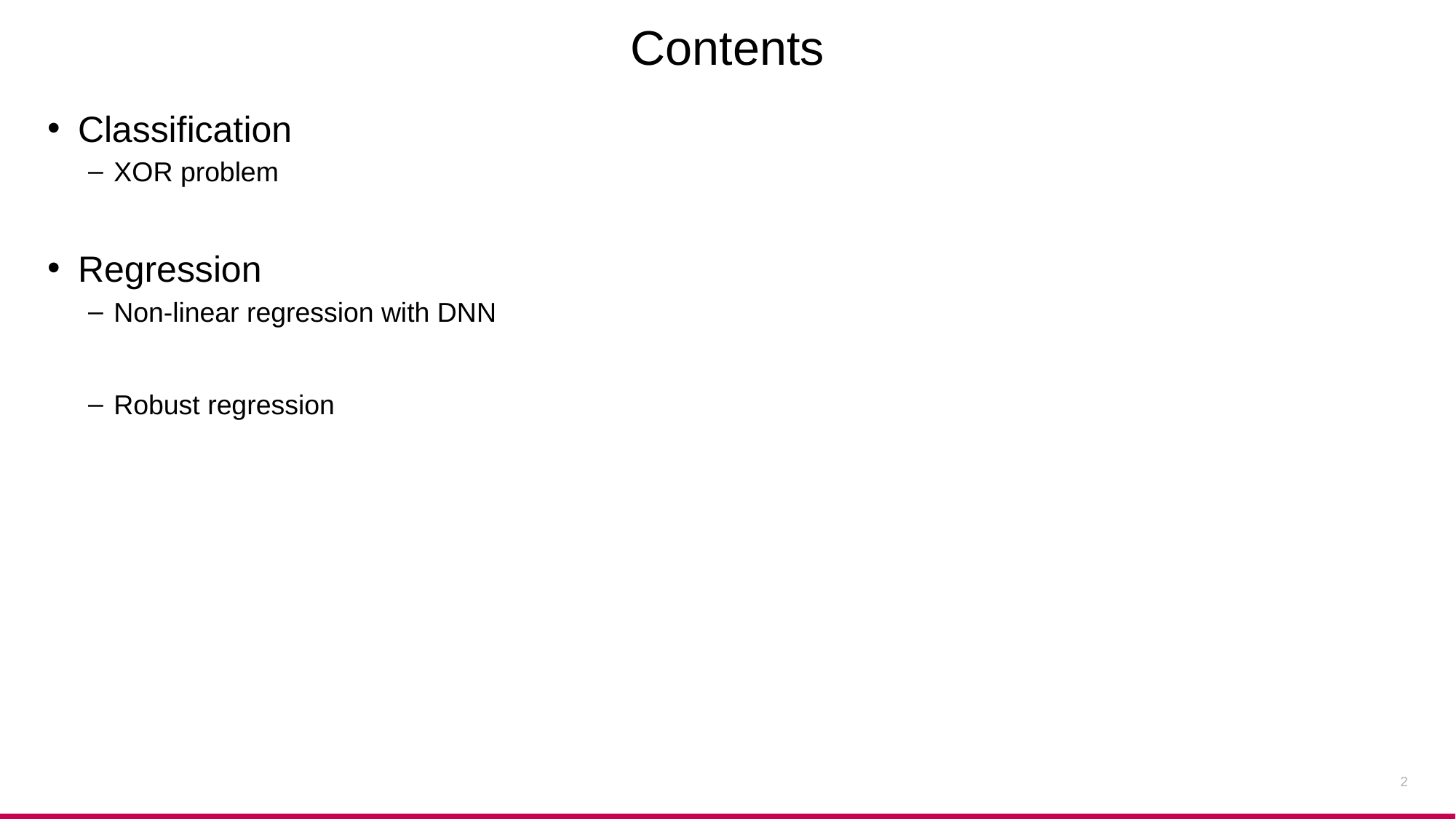

# Contents
Classification
XOR problem

Regression
Non-linear regression with DNN

Robust regression
2